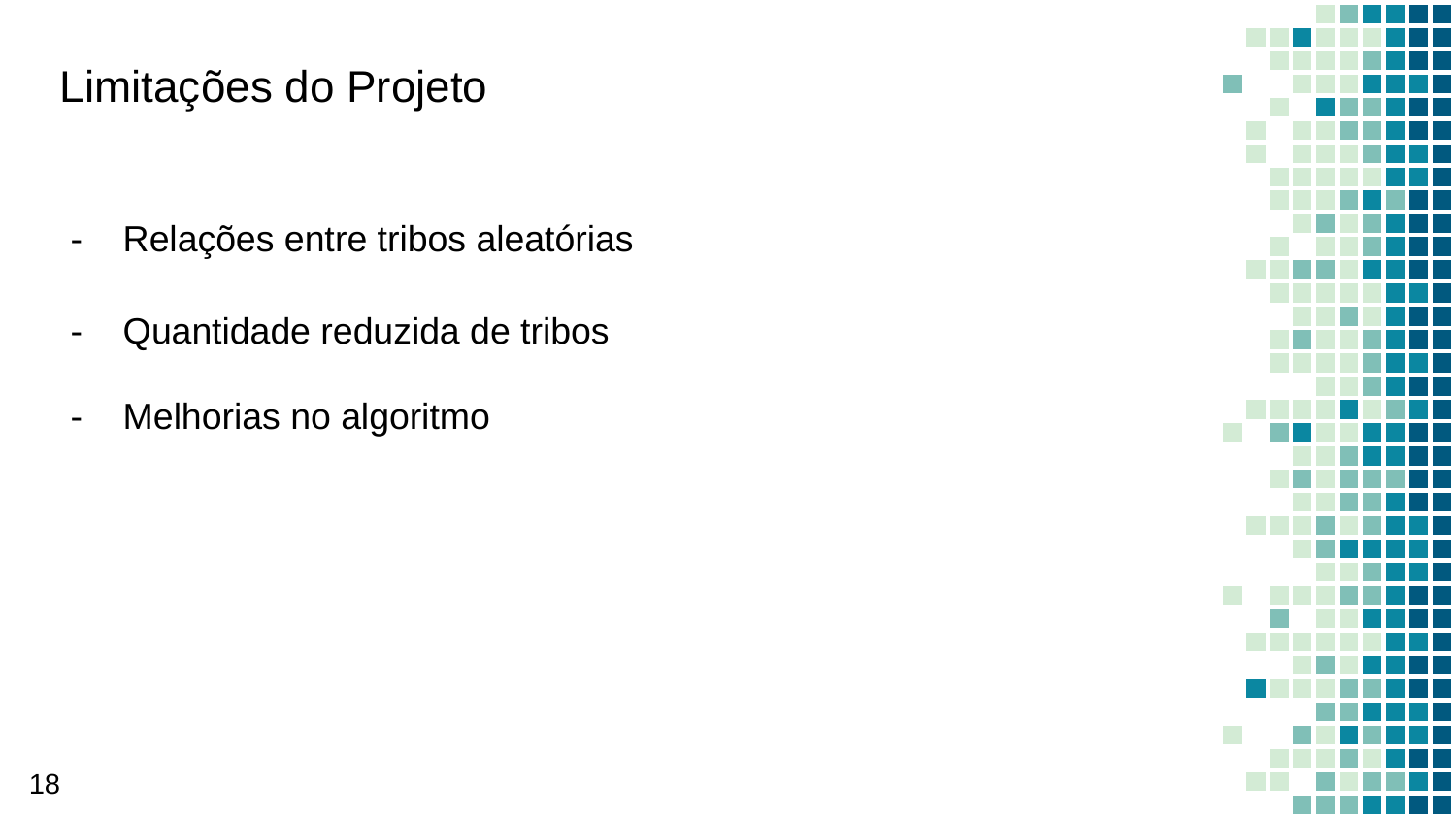

Limitações do Projeto
 -    Relações entre tribos aleatórias
 -    Quantidade reduzida de tribos
 -    Melhorias no algoritmo
18